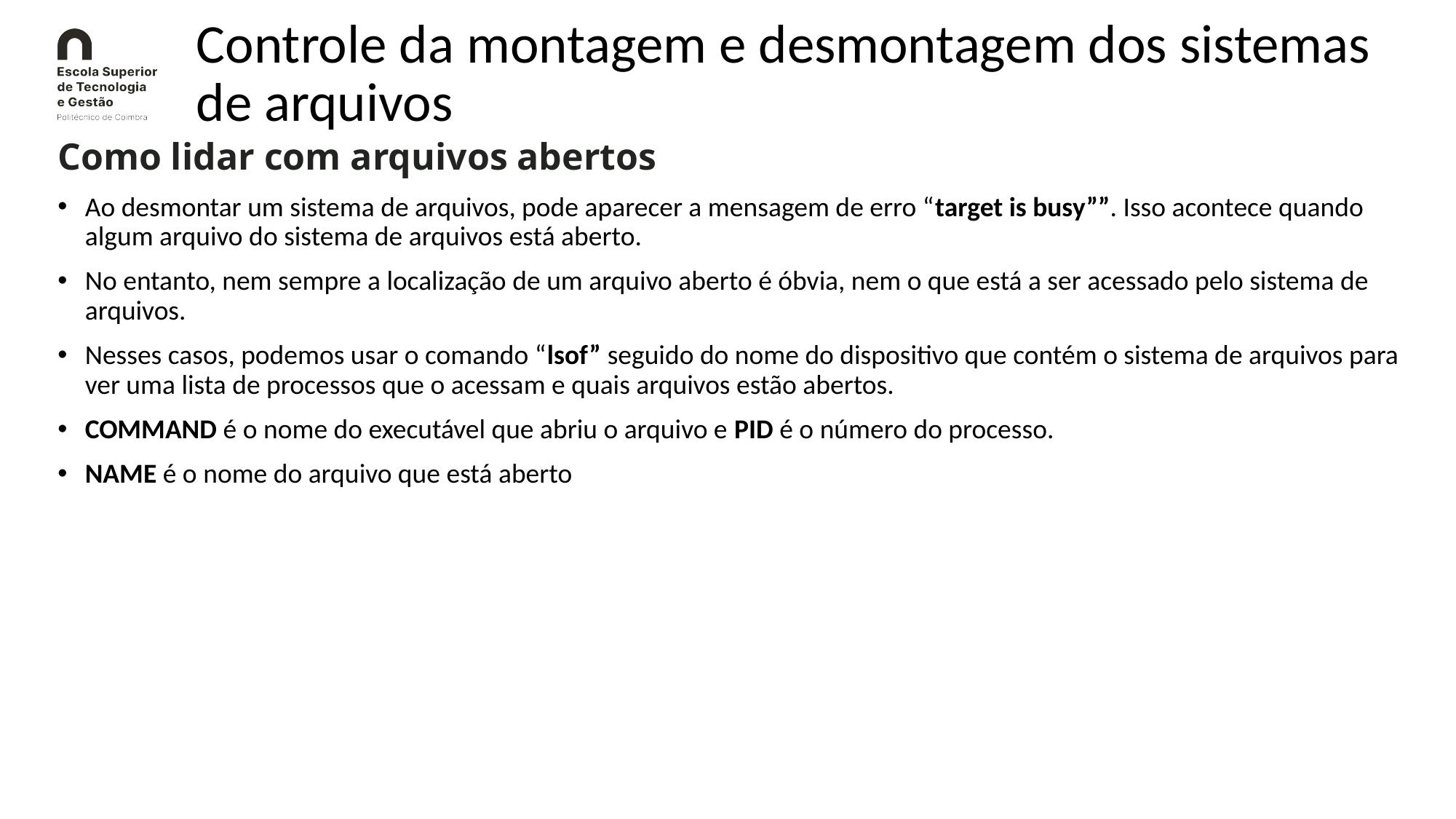

# Controle da montagem e desmontagem dos sistemas de arquivos
Como lidar com arquivos abertos
Ao desmontar um sistema de arquivos, pode aparecer a mensagem de erro “target is busy””. Isso acontece quando algum arquivo do sistema de arquivos está aberto.
No entanto, nem sempre a localização de um arquivo aberto é óbvia, nem o que está a ser acessado pelo sistema de arquivos.
Nesses casos, podemos usar o comando “lsof” seguido do nome do dispositivo que contém o sistema de arquivos para ver uma lista de processos que o acessam e quais arquivos estão abertos.
COMMAND é o nome do executável que abriu o arquivo e PID é o número do processo.
NAME é o nome do arquivo que está aberto